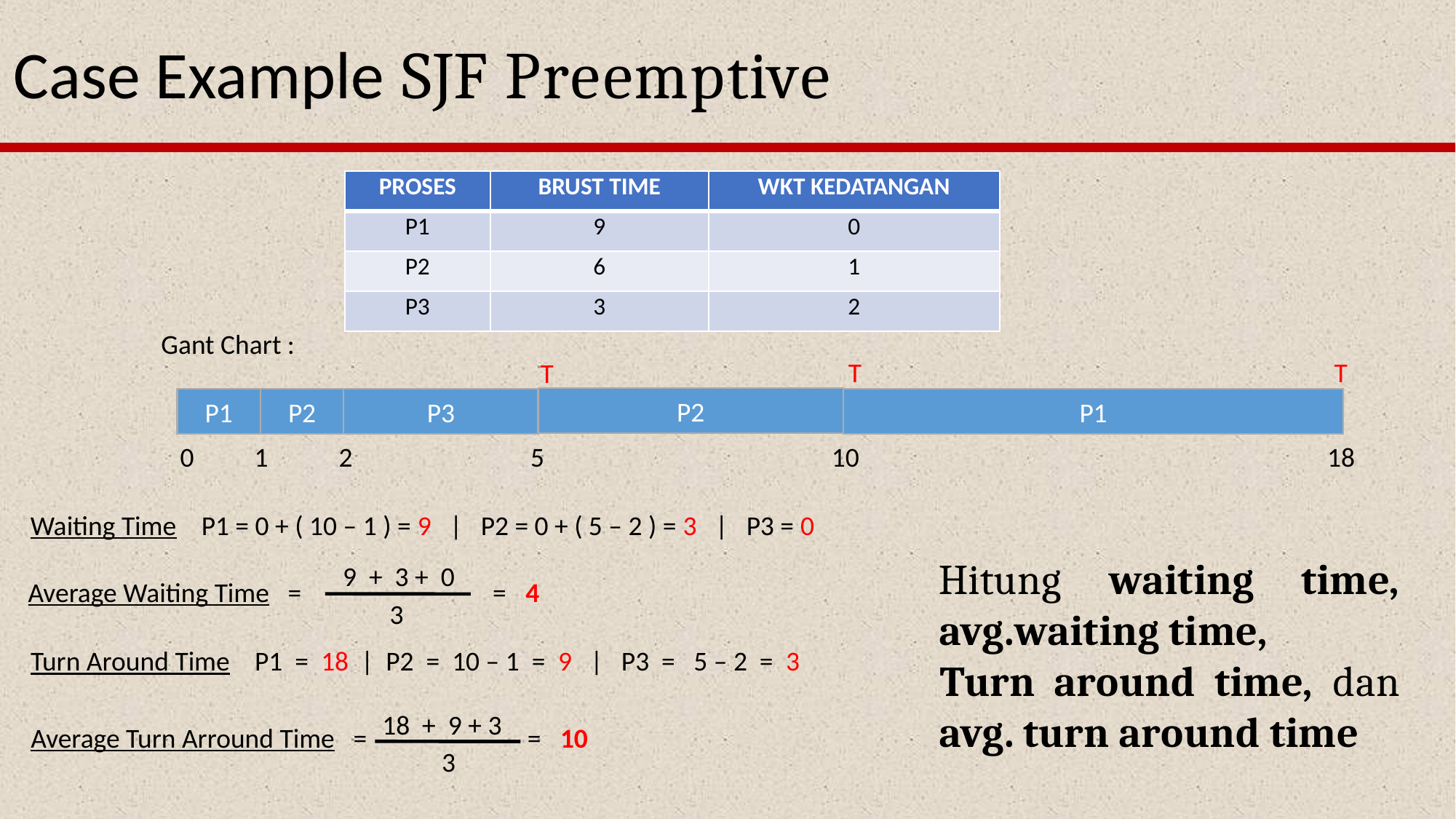

Case Example SJF Preemptive

| PROSES | BRUST TIME | WKT KEDATANGAN |
| --- | --- | --- |
| P1 | 9 | 0 |
| P2 | 6 | 1 |
| P3 | 3 | 2 |
Gant Chart :
T
T
T
P2
P3
P1
P2
P1
5
10
18
0
1
2
Waiting Time    P1 = 0 + ( 10 – 1 ) = 9   |   P2 = 0 + ( 5 – 2 ) = 3   |   P3 = 0
Hitung waiting time, avg.waiting time,
Turn around time, dan avg. turn around time
9  +  3 +  0
Average Waiting Time   =                               =   4
3
Turn Around Time    P1  =  18  |  P2  =  10 – 1  =  9   |   P3  =   5 – 2  =  3
18  +  9 + 3
Average Turn Arround Time   =                          =   10
3